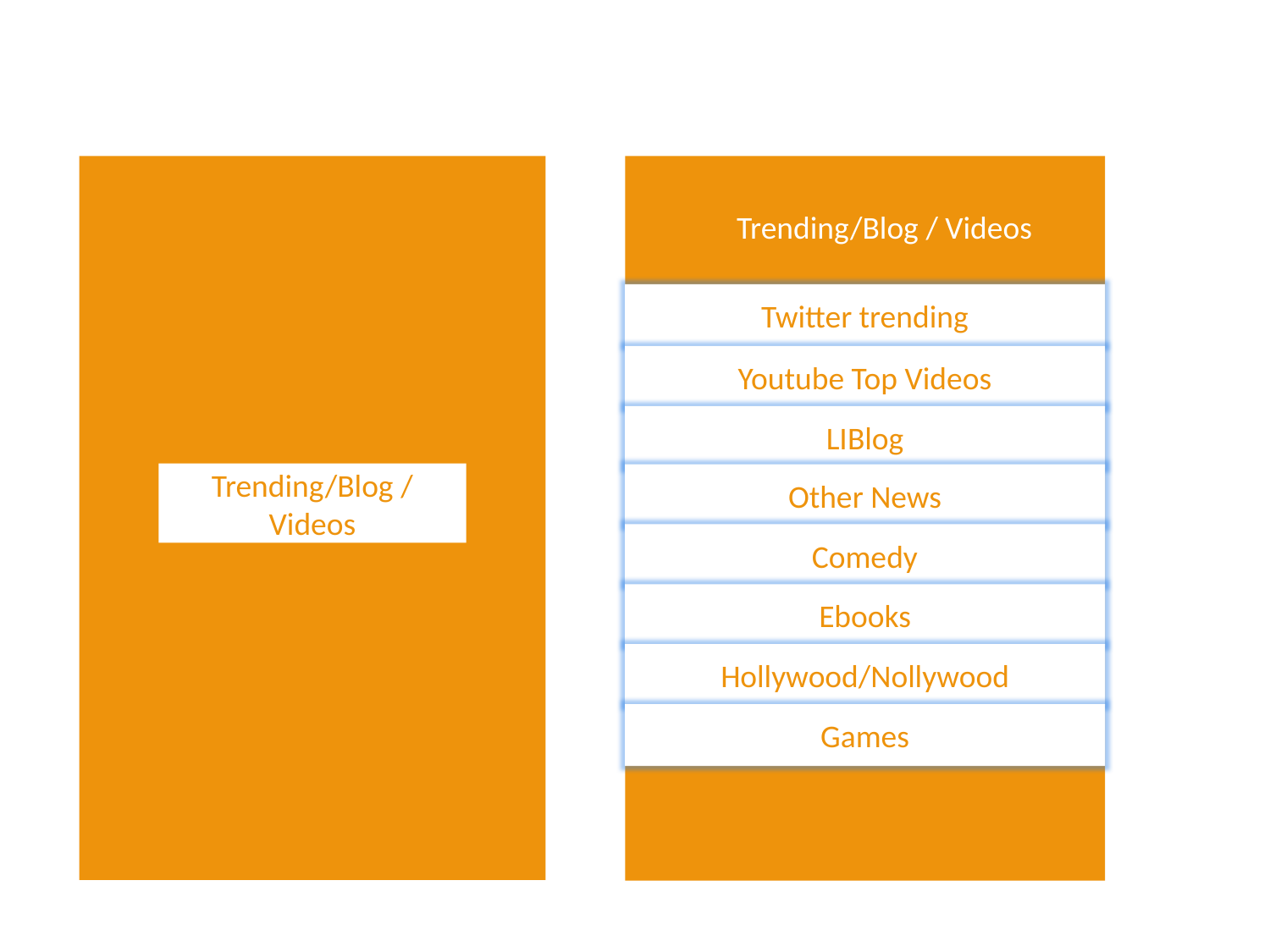

Trending/Blog / Videos
Twitter trending
Youtube Top Videos
LIBlog
Trending/Blog / Videos
Other News
Comedy
Ebooks
Hollywood/Nollywood
Games